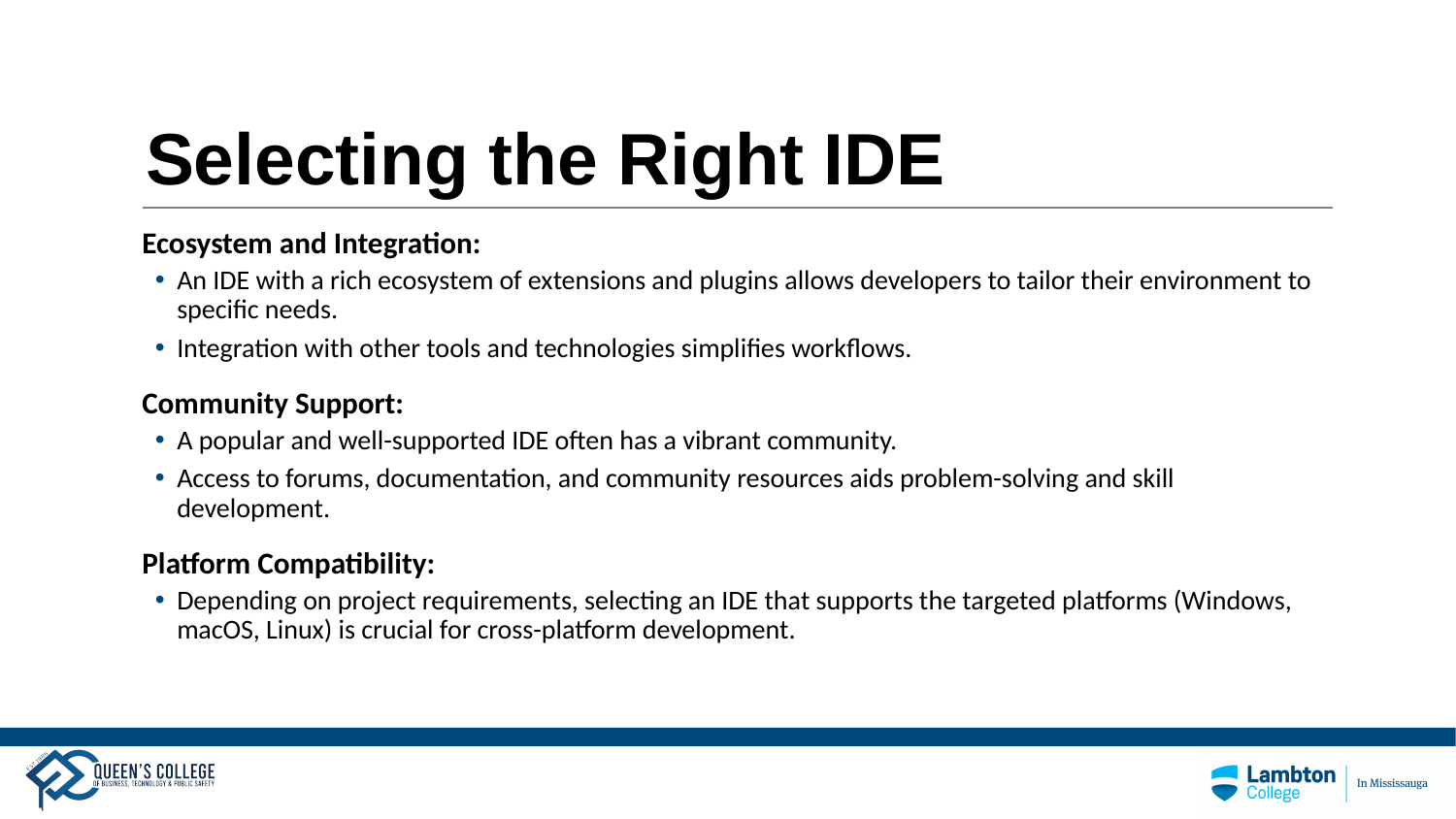

# Selecting the Right IDE
Ecosystem and Integration:
An IDE with a rich ecosystem of extensions and plugins allows developers to tailor their environment to specific needs.
Integration with other tools and technologies simplifies workflows.
Community Support:
A popular and well-supported IDE often has a vibrant community.
Access to forums, documentation, and community resources aids problem-solving and skill development.
Platform Compatibility:
Depending on project requirements, selecting an IDE that supports the targeted platforms (Windows, macOS, Linux) is crucial for cross-platform development.
10